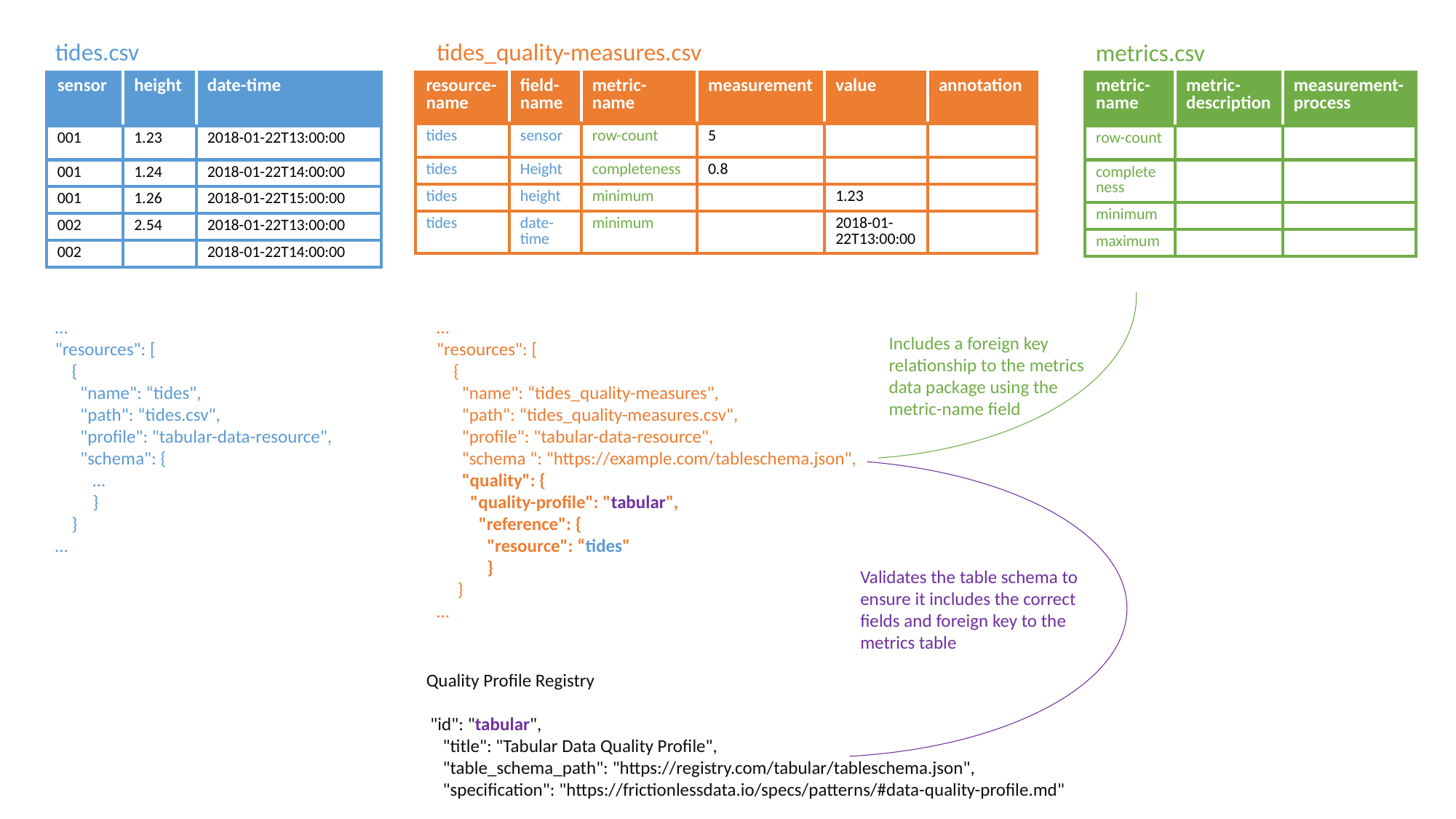

Includes a foreign key relationship to the metrics
data package using the
metric-name field
tides.csv
tides_quality-measures.csv
metrics.csv
| sensor | height | date-time |
| --- | --- | --- |
| 001 | 1.23 | 2018-01-22T13:00:00 |
| 001 | 1.24 | 2018-01-22T14:00:00 |
| 001 | 1.26 | 2018-01-22T15:00:00 |
| 002 | 2.54 | 2018-01-22T13:00:00 |
| 002 |  | 2018-01-22T14:00:00 |
| resource-name | field-name | metric-name | measurement | value | annotation |
| --- | --- | --- | --- | --- | --- |
| tides | sensor | row-count | 5 |  |  |
| tides | Height | completeness | 0.8 |  |  |
| tides | height | minimum |  | 1.23 |  |
| tides | date-time | minimum |  | 2018-01-22T13:00:00 |  |
| metric-name | metric-description | measurement-process |
| --- | --- | --- |
| row-count |  |  |
| completeness |  |  |
| minimum |  |  |
| maximum |  |  |
Validates the table schema to ensure it includes the correct fields and foreign key to the metrics table
…
"resources": [
    {
      "name": “tides",
      "path": “tides.csv",
      "profile": "tabular-data-resource",
      "schema": {
         …
         }
    }
…
…
"resources": [
    {
      "name": “tides_quality-measures",
      "path": “tides_quality-measures.csv",
      "profile": "tabular-data-resource",
      "schema ": "https://example.com/tableschema.json",
      "quality": {
        "quality-profile": "tabular",
          "reference": {
            "resource": “tides"
            }
     }
…
Quality Profile Registry

 "id": "tabular",
    "title": "Tabular Data Quality Profile",
    "table_schema_path": "https://registry.com/tabular/tableschema.json",
    "specification": "https://frictionlessdata.io/specs/patterns/#data-quality-profile.md"